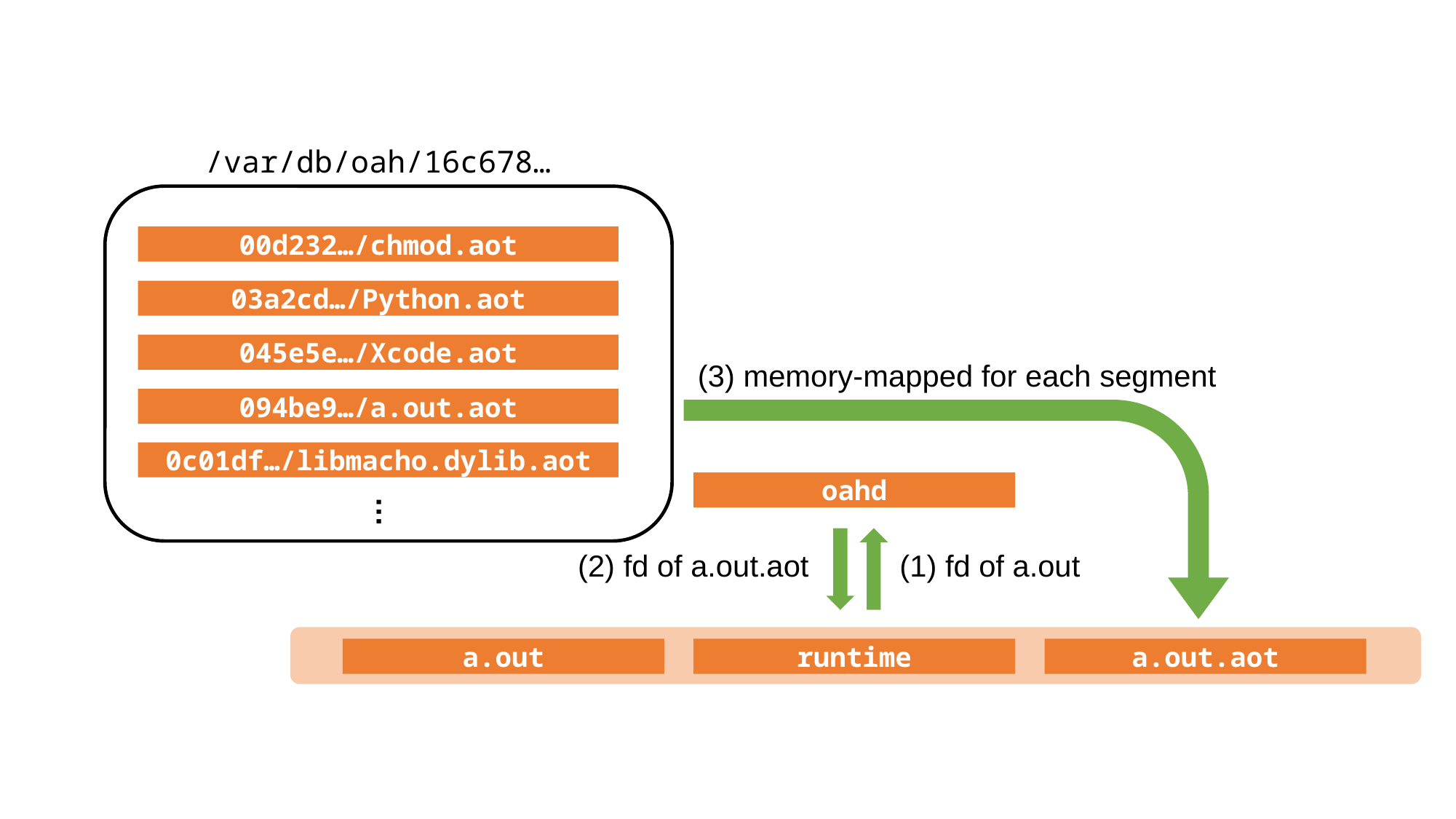

/var/db/oah/16c678…

00d232…/chmod.aot

03a2cd…/Python.aot
045e5e…/Xcode.aot
(3) memory-mapped for each segment
094be9…/a.out.aot
0c01df…/libmacho.dylib.aot
oahd
…

(2) fd of a.out.aot
(1) fd of a.out

a.out
runtime
a.out.aot